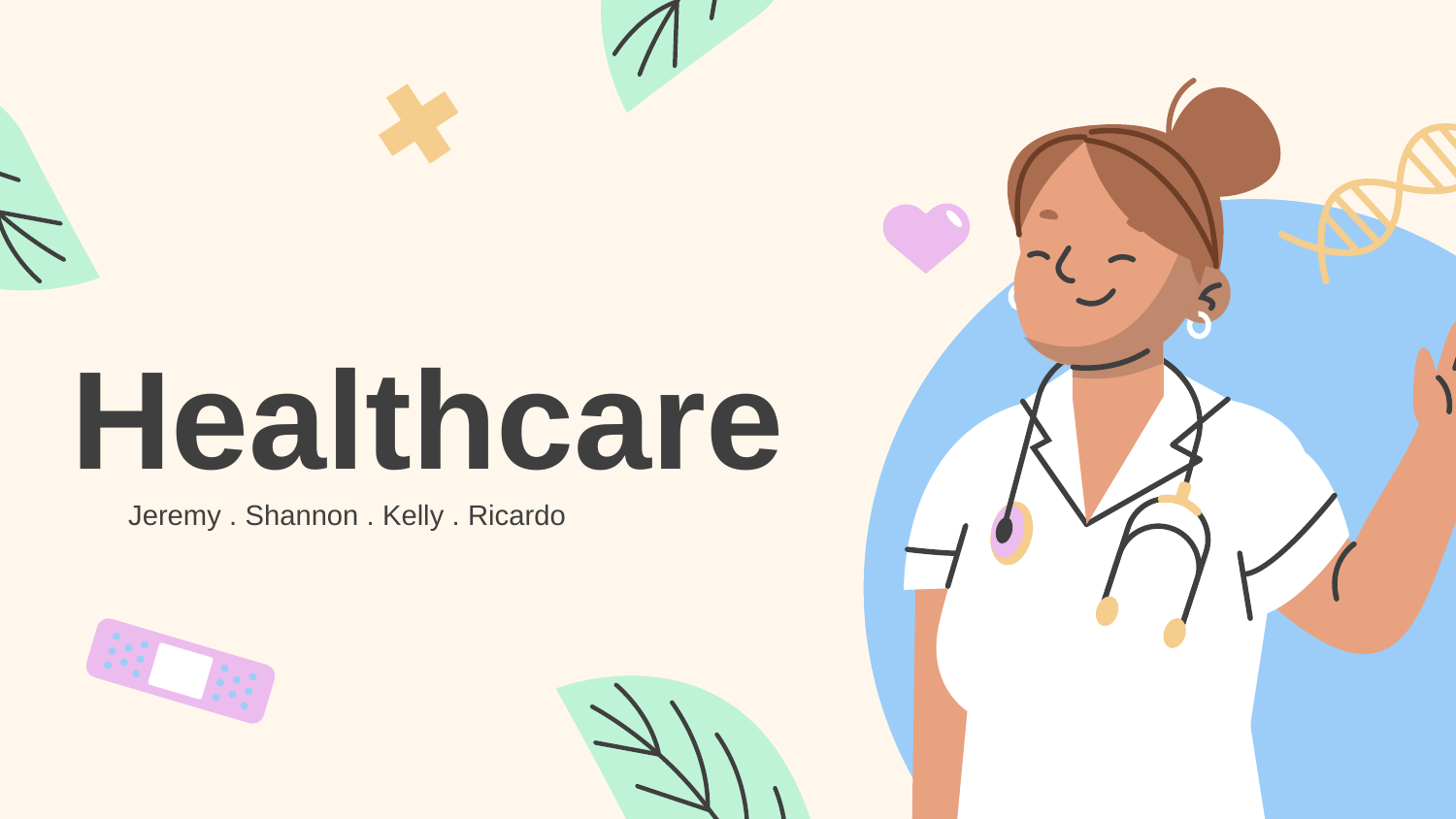

# Healthcare
Jeremy . Shannon . Kelly . Ricardo